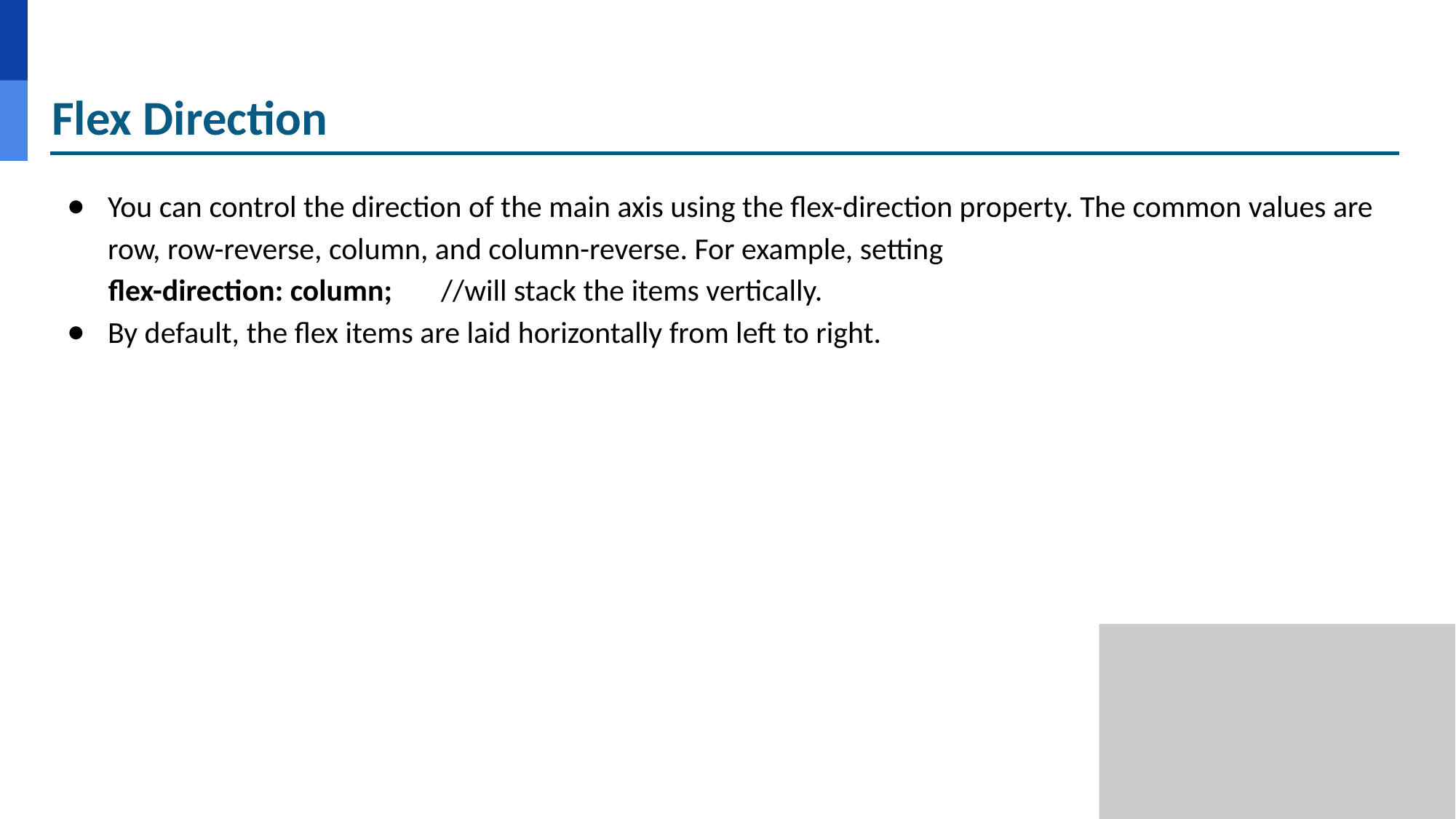

# Flex Direction
You can control the direction of the main axis using the flex-direction property. The common values are row, row-reverse, column, and column-reverse. For example, setting
      flex-direction: column;       //will stack the items vertically.
By default, the flex items are laid horizontally from left to right.